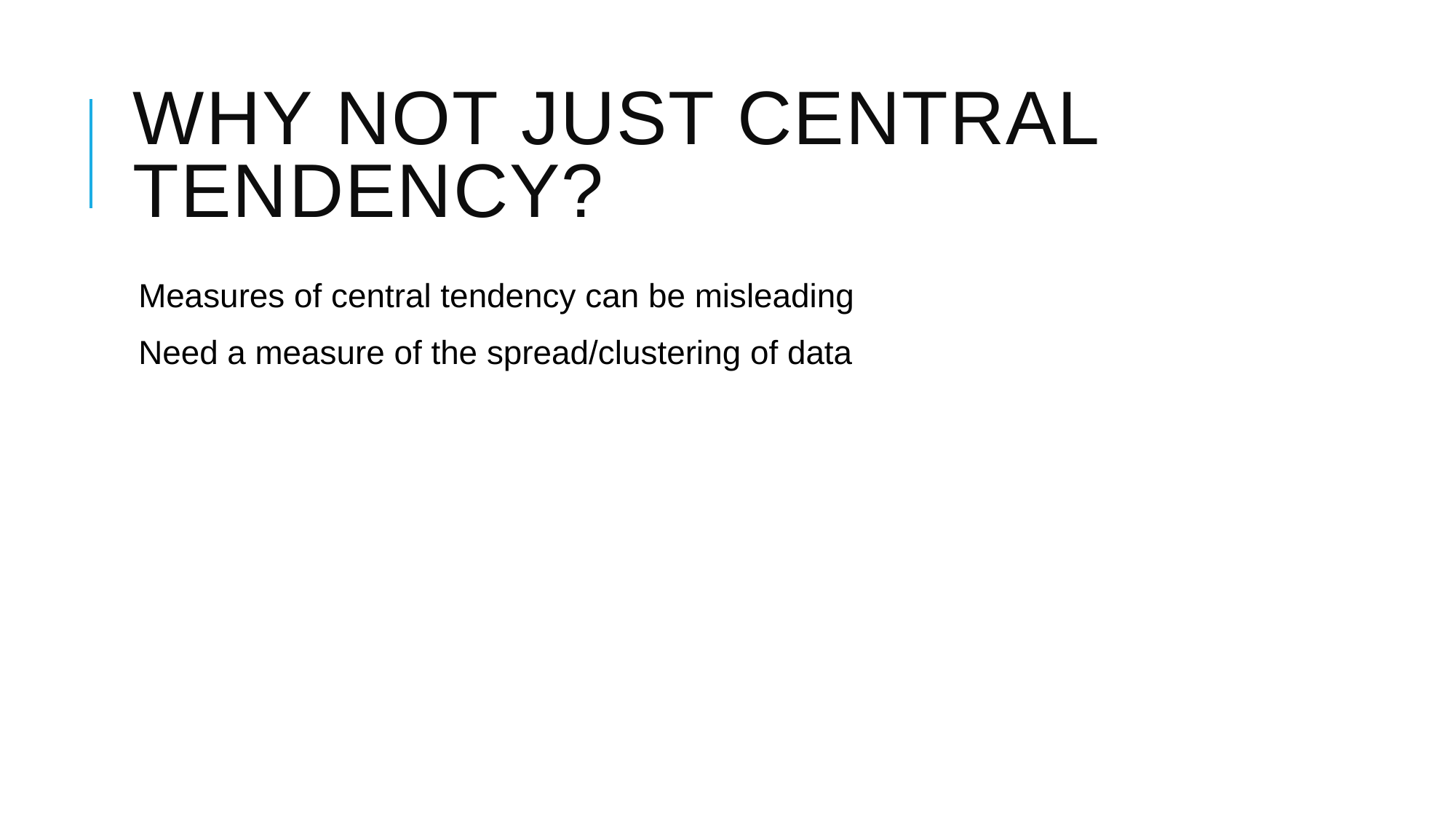

# Why Not Just Central Tendency?
Measures of central tendency can be misleading
Need a measure of the spread/clustering of data